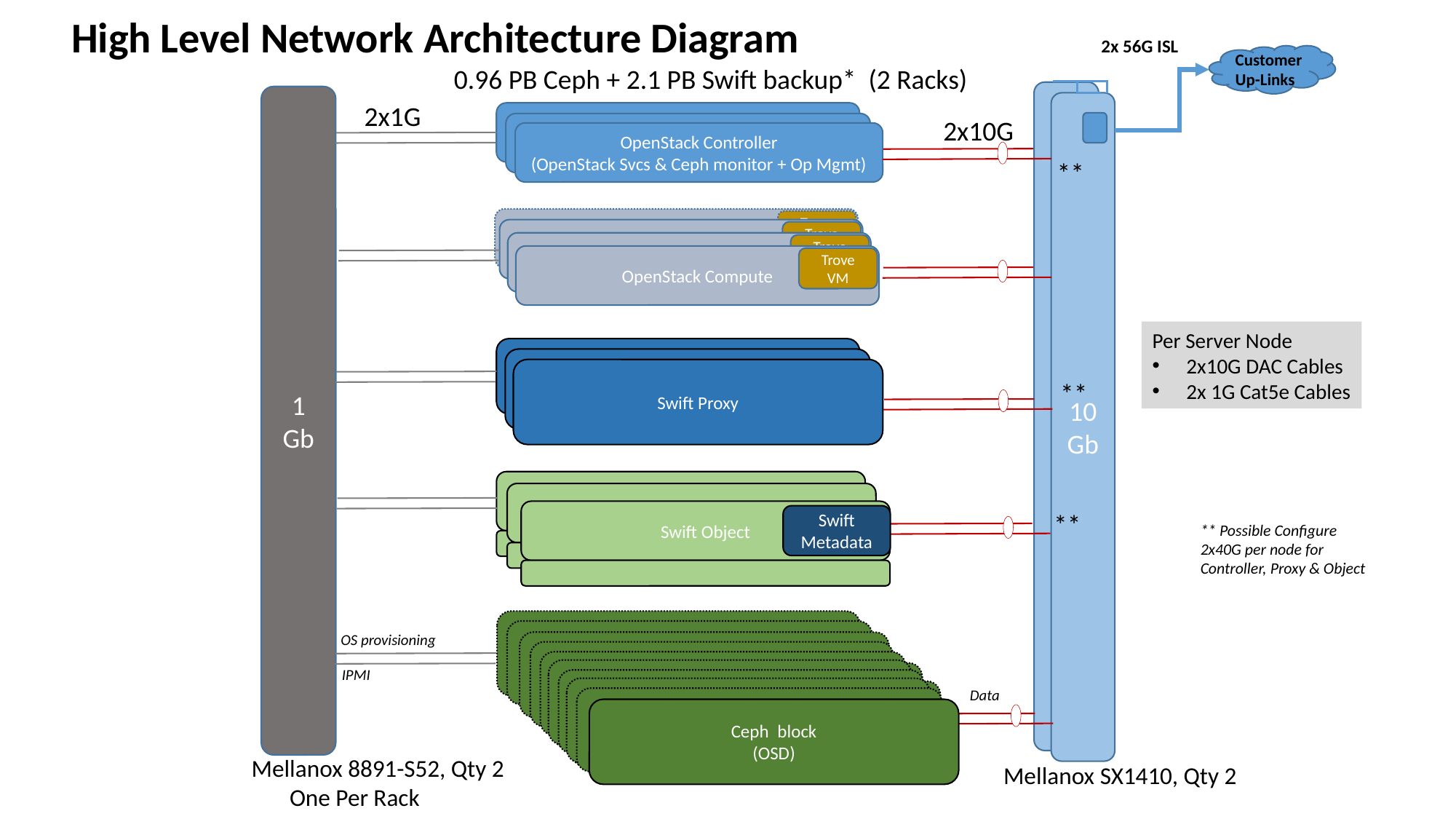

High Level Network Architecture Diagram
2x 56G ISL
Customer Up-Links

# 0.96 PB Ceph + 2.1 PB Swift backup*  (2 Racks)
10 Gb
1 Gb
10 Gb
2x1G
OpenStack Controller
(OpenStack services & Ceph monitor)
2x10G

OpenStack Controller
(OpenStack services & Ceph monitor)
OpenStack Controller
(OpenStack Svcs & Ceph monitor + Op Mgmt)

**
OpenStack Compute
Trove VM
OpenStack Compute
Trove VM
OpenStack Compute
Trove VM
OpenStack Compute
Trove VM

Per Server Node
2x10G DAC Cables
2x 1G Cat5e Cables

Swift Proxy
**

Swift Object

Swift Object

Swift Object

**
Swift Metadata
** Possible Configure 2x40G per node for Controller, Proxy & Object

OS provisioning
Ceph  block
(OSD)

IPMI

Ceph  block
(OSD)

Data
Ceph  block
(OSD)

Ceph  block
(OSD)

Mellanox 8891-S52, Qty 2
       One Per Rack
Mellanox SX1410, Qty 2